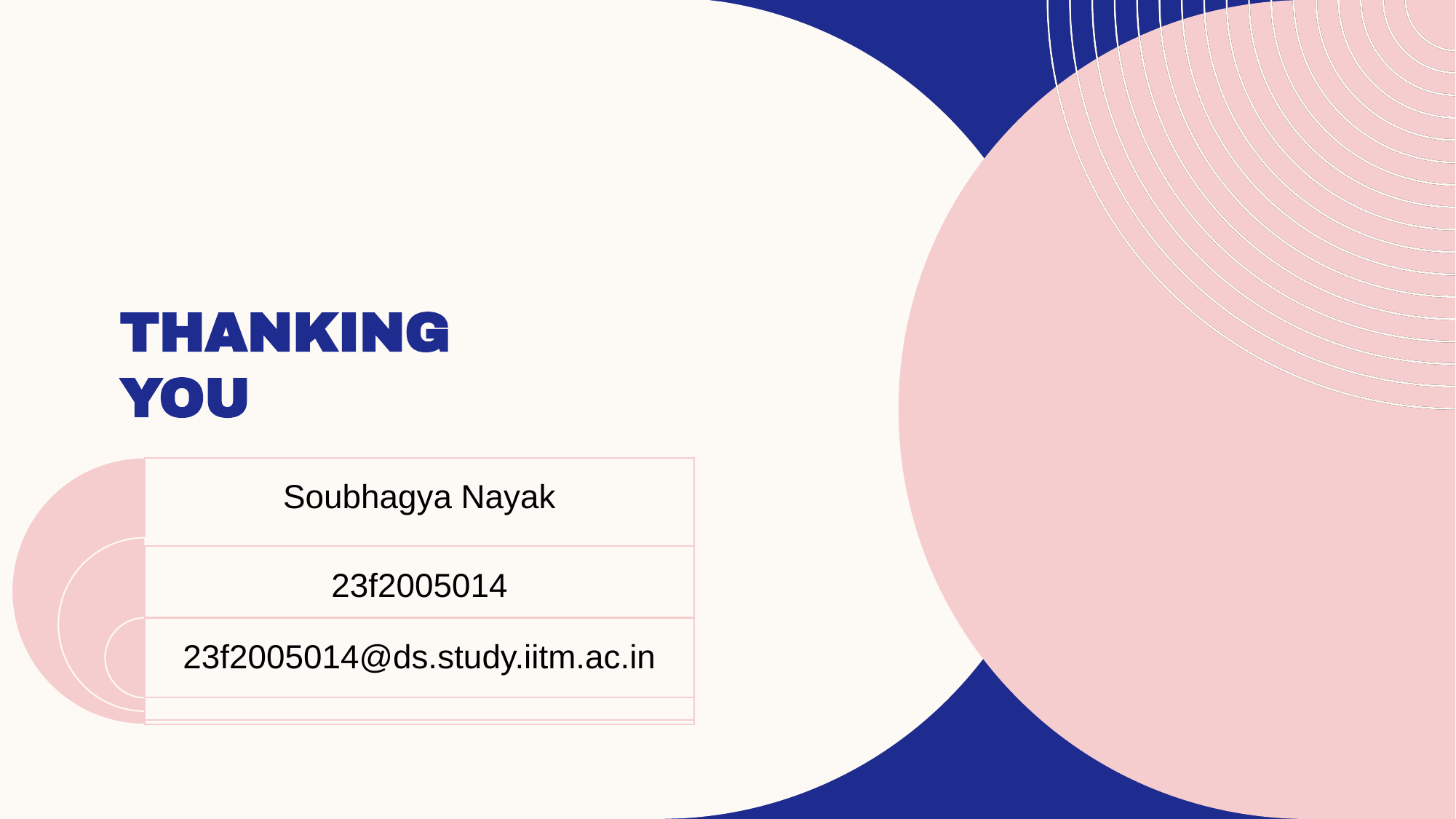

# ThankING you
Soubhagya Nayak
23f2005014
23f2005014@ds.study.iitm.ac.in